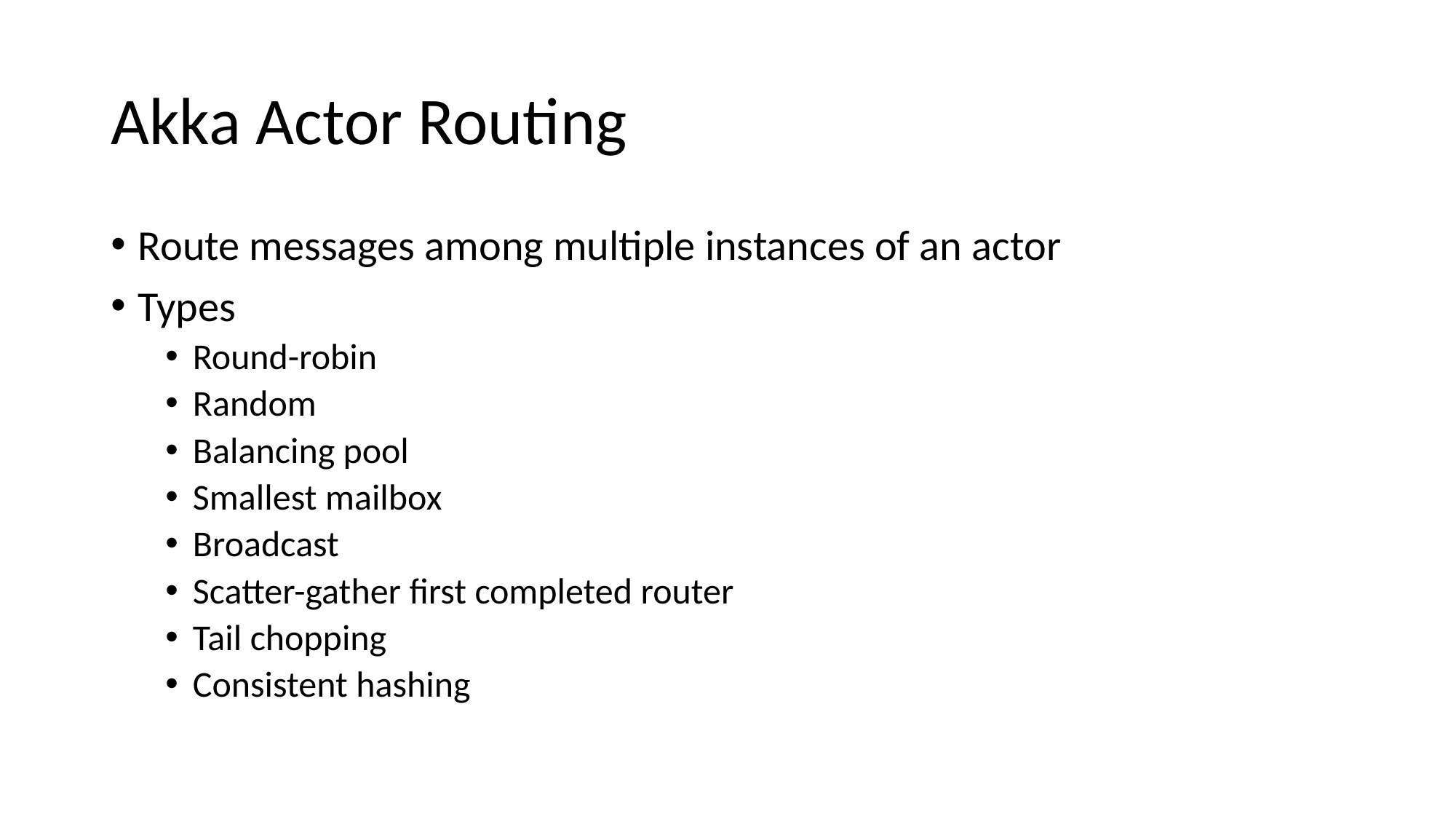

# Akka Actor Routing
Route messages among multiple instances of an actor
Types
Round-robin
Random
Balancing pool
Smallest mailbox
Broadcast
Scatter-gather first completed router
Tail chopping
Consistent hashing